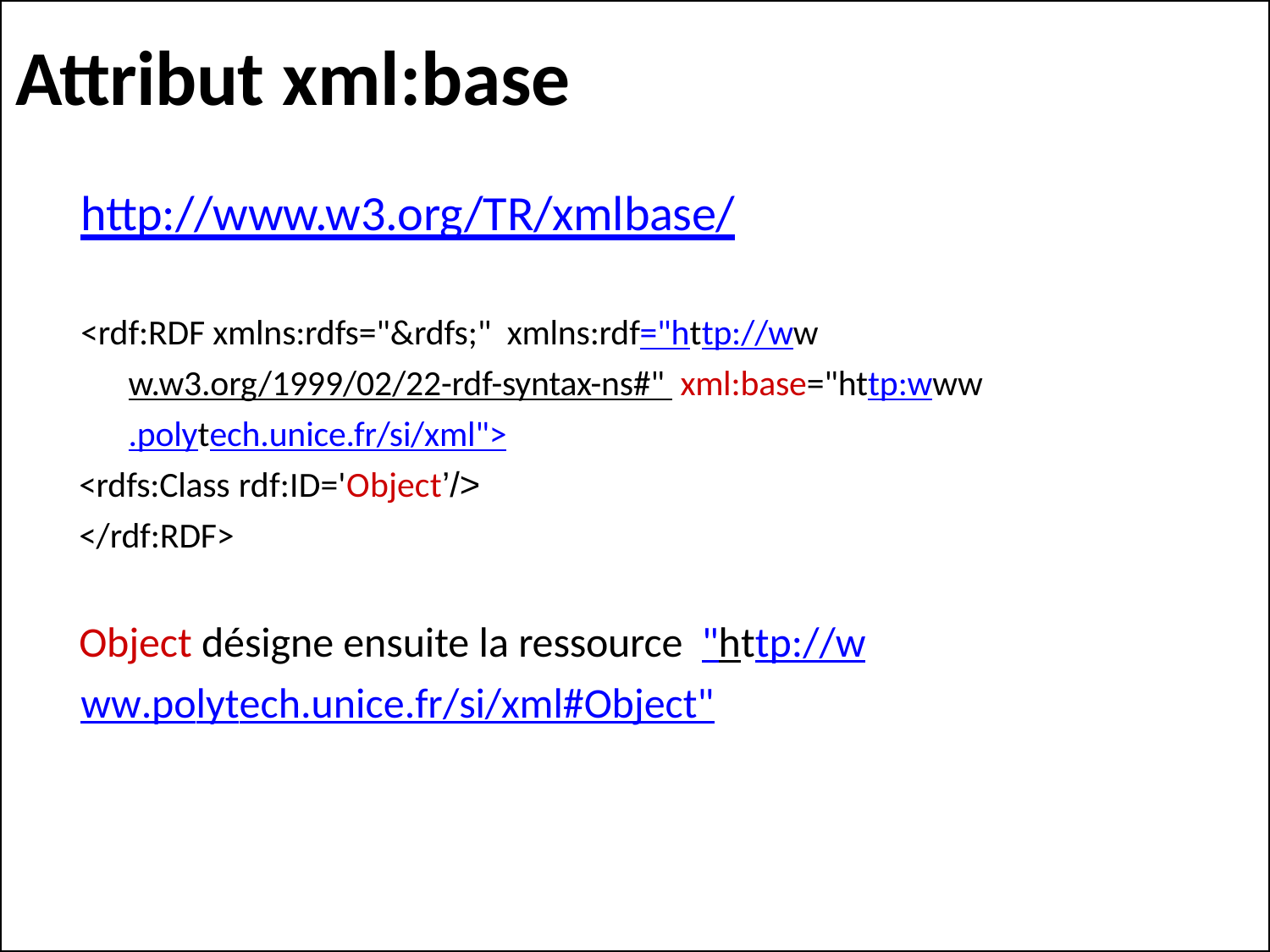

# Attribut xml:base
http://www.w3.org/TR/xmlbase/

<rdf:RDF xmlns:rdfs="&rdfs;"  xmlns:rdf="http://www.w3.org/1999/02/22-rdf-syntax-ns#"  xml:base="http:www.polytech.unice.fr/si/xml">
<rdfs:Class rdf:ID='Object’/>
</rdf:RDF>

Object désigne ensuite la ressource  "http://www.polytech.unice.fr/si/xml#Object"